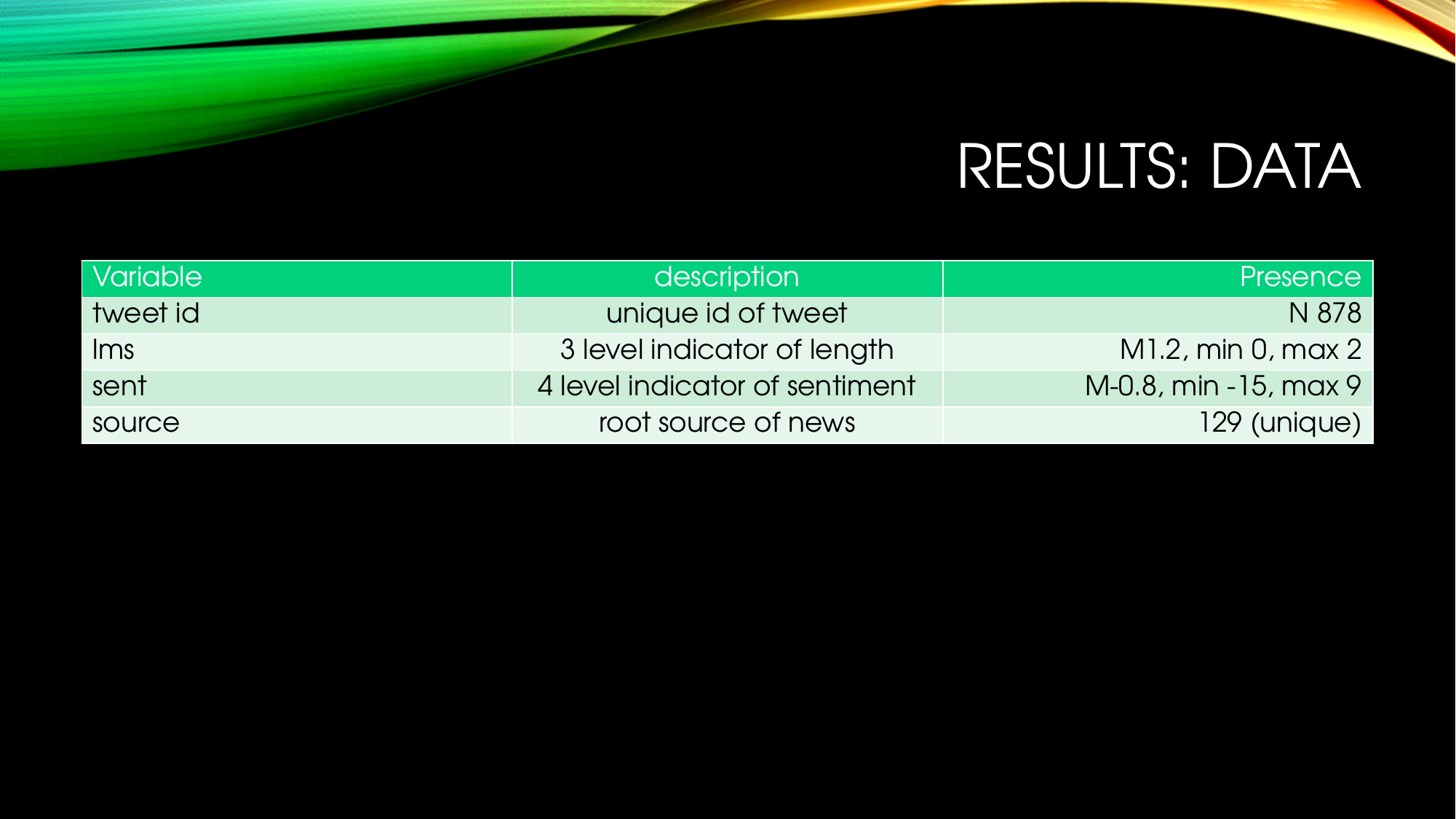

# Results: Data
| Variable | description | Presence |
| --- | --- | --- |
| tweet id | unique id of tweet | N 878 |
| lms | 3 level indicator of length | M1.2, min 0, max 2 |
| sent | 4 level indicator of sentiment | M-0.8, min -15, max 9 |
| source | root source of news | 129 (unique) |